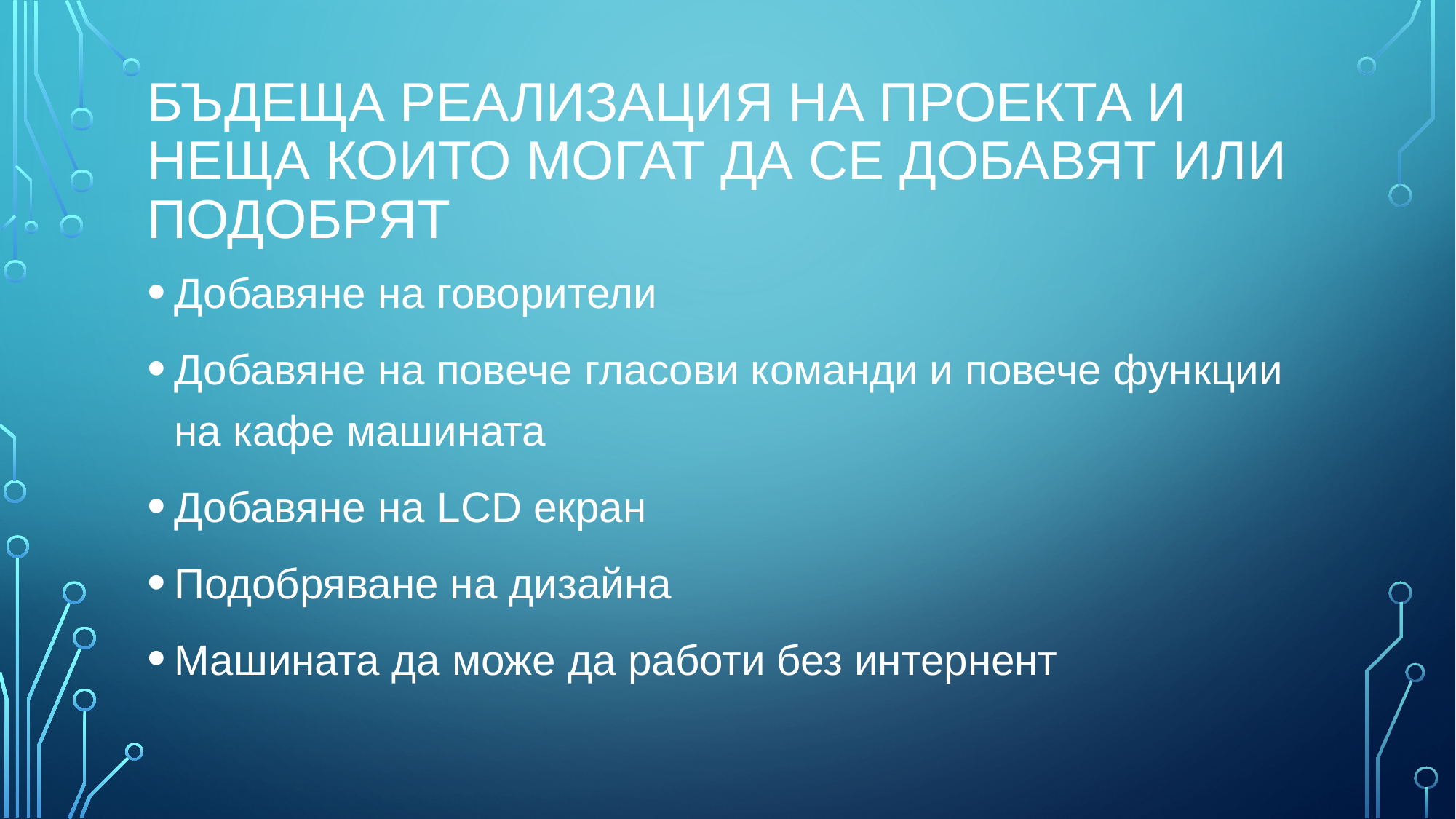

# Бъдеща реализация на проекта и неща които могат да се добавят или подобрят
Добавяне на говорители
Добавяне на повече гласови команди и повече функции на кафе машината
Добавяне на LCD екран
Подобряване на дизайна
Машината да може да работи без интернент